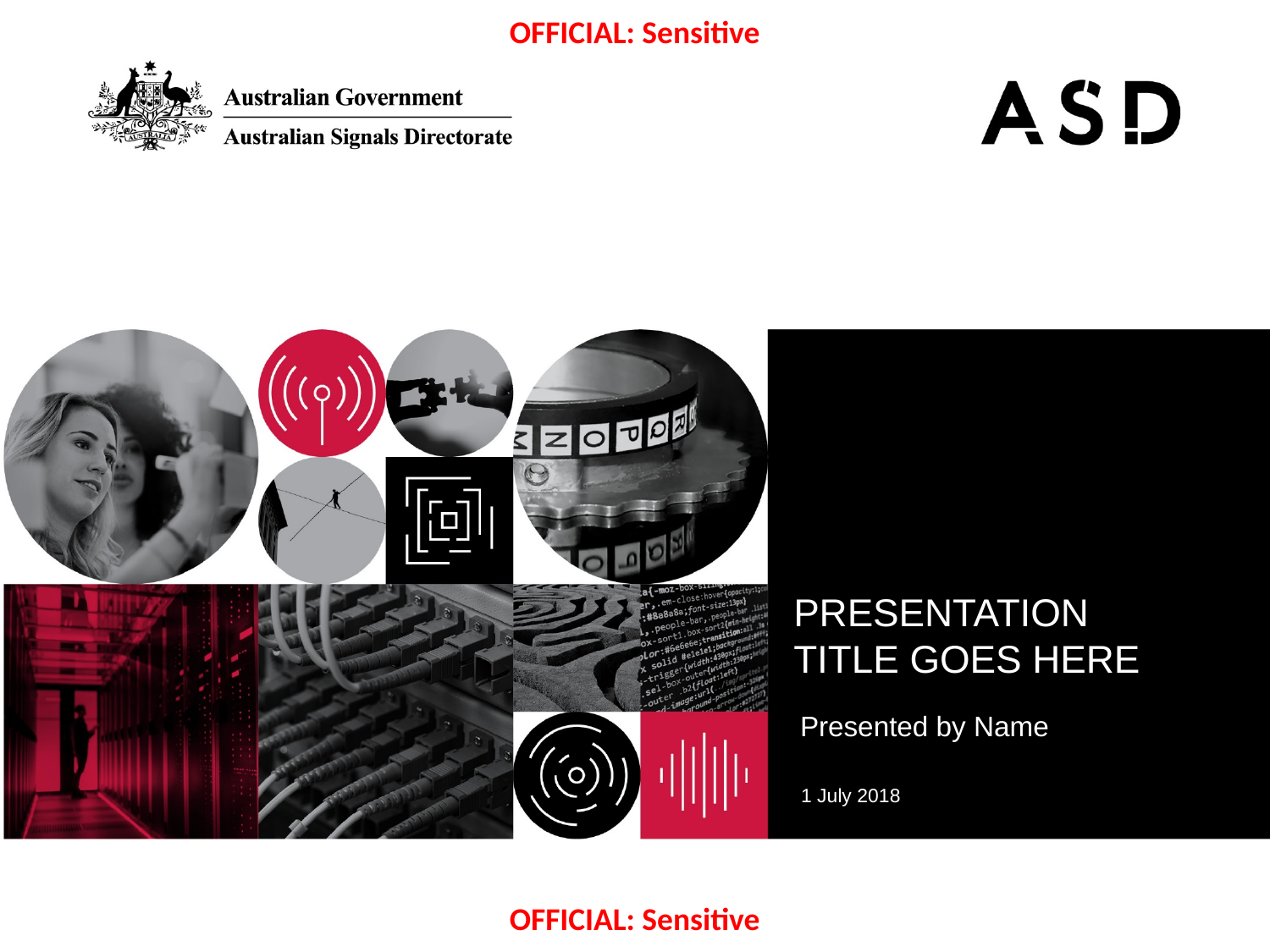

OFFICIAL: Sensitive

PRESENTATION
TITLE GOES HERE
Presented by Name
1 July 2018
OFFICIAL: Sensitive